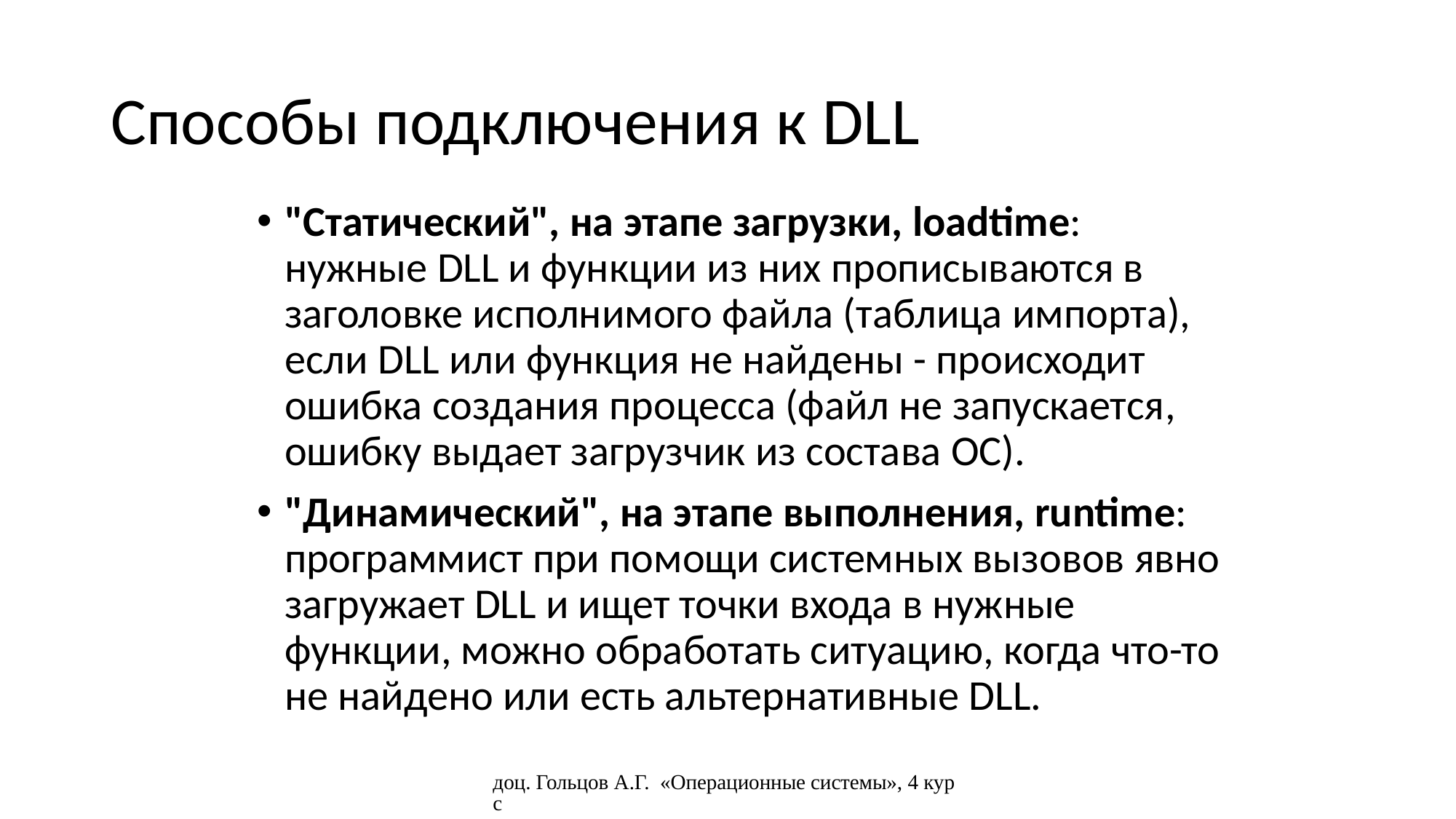

# Способы подключения к DLL
"Статический", на этапе загрузки, loadtime:
нужные DLL и функции из них прописываются в заголовке исполнимого файла (таблица импорта), если DLL или функция не найдены - происходит ошибка создания процесса (файл не запускается, ошибку выдает загрузчик из состава ОС).
"Динамический", на этапе выполнения, runtime:
программист при помощи системных вызовов явно загружает DLL и ищет точки входа в нужные функции, можно обработать ситуацию, когда что-то не найдено или есть альтернативные DLL.
доц. Гольцов А.Г.  «Операционные системы», 4 курс